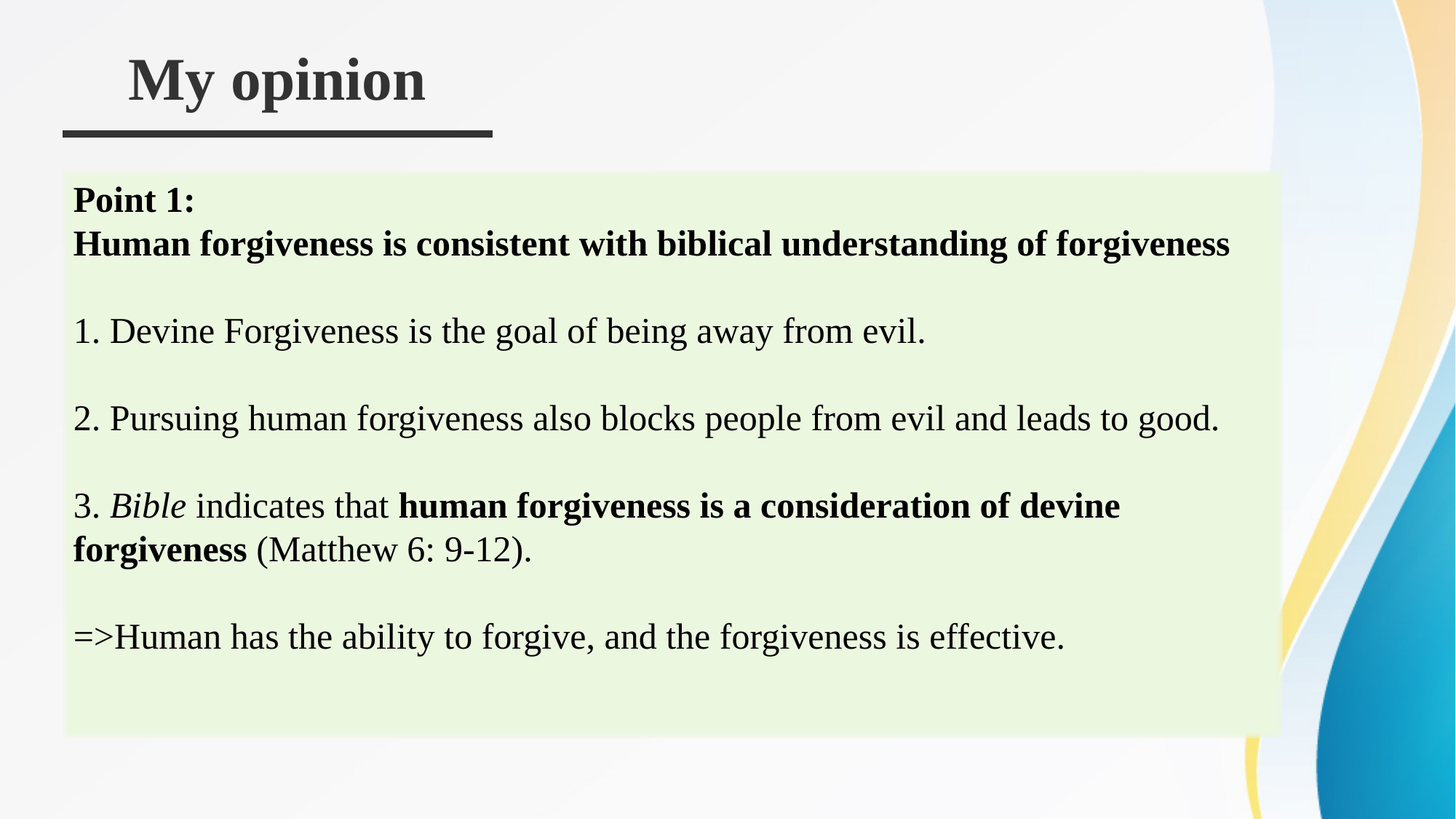

My opinion
Point 1:
Human forgiveness is consistent with biblical understanding of forgiveness

1. Devine Forgiveness is the goal of being away from evil.

2. Pursuing human forgiveness also blocks people from evil and leads to good.

3. Bible indicates that human forgiveness is a consideration of devine forgiveness (Matthew 6: 9-12).

=>Human has the ability to forgive, and the forgiveness is effective.